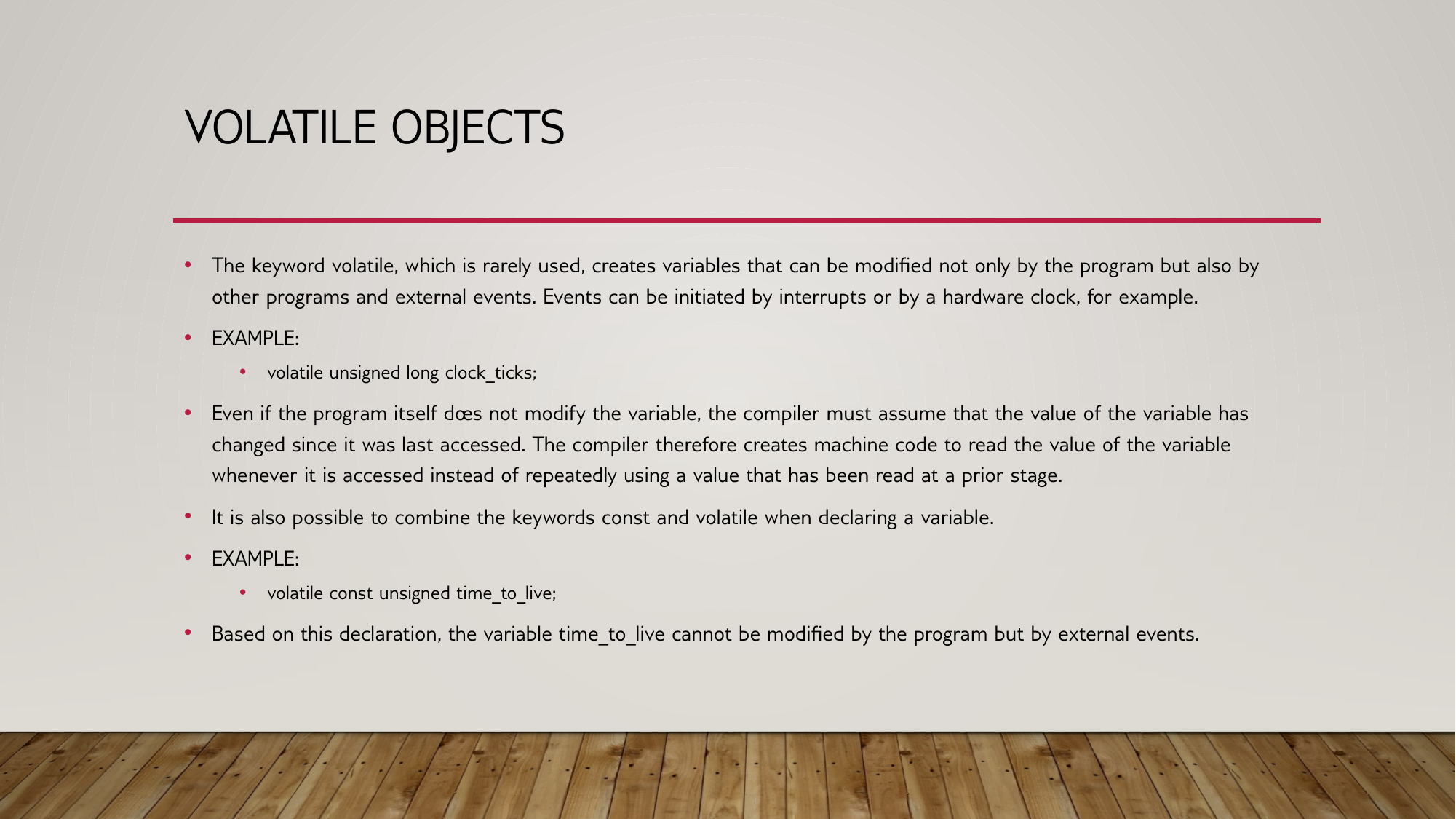

# Volatile objects
The keyword volatile, which is rarely used, creates variables that can be modified not only by the program but also by other programs and external events. Events can be initiated by interrupts or by a hardware clock, for example.
EXAMPLE:
volatile unsigned long clock_ticks;
Even if the program itself does not modify the variable, the compiler must assume that the value of the variable has changed since it was last accessed. The compiler therefore creates machine code to read the value of the variable whenever it is accessed instead of repeatedly using a value that has been read at a prior stage.
It is also possible to combine the keywords const and volatile when declaring a variable.
EXAMPLE:
volatile const unsigned time_to_live;
Based on this declaration, the variable time_to_live cannot be modified by the program but by external events.